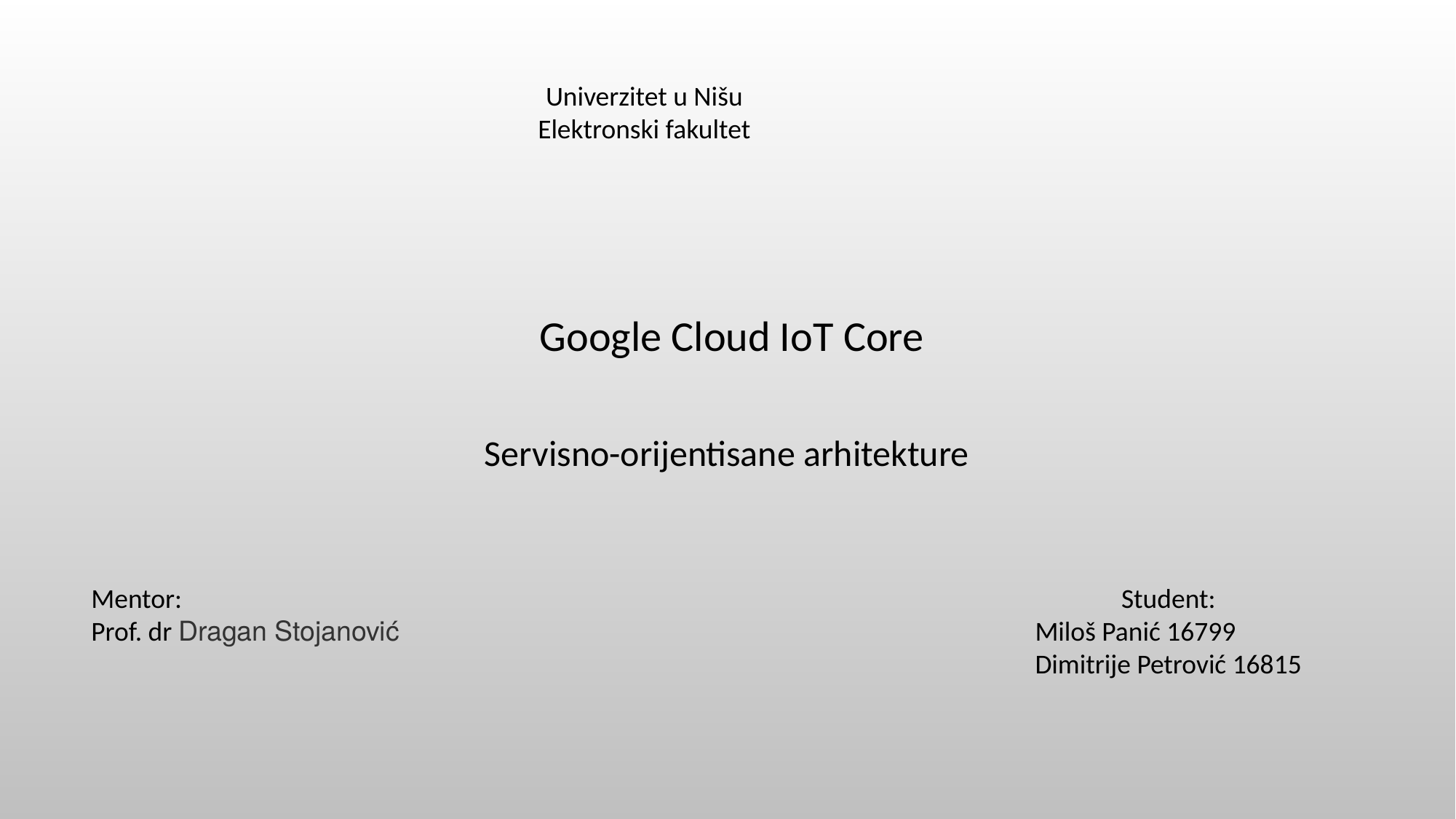

Univerzitet u Nišu
Elektronski fakultet
 Google Cloud IoT Core
Servisno-orijentisane arhitekture
Mentor:
Prof. dr Dragan Stojanović
Student:
Miloš Panić 16799
Dimitrije Petrović 16815